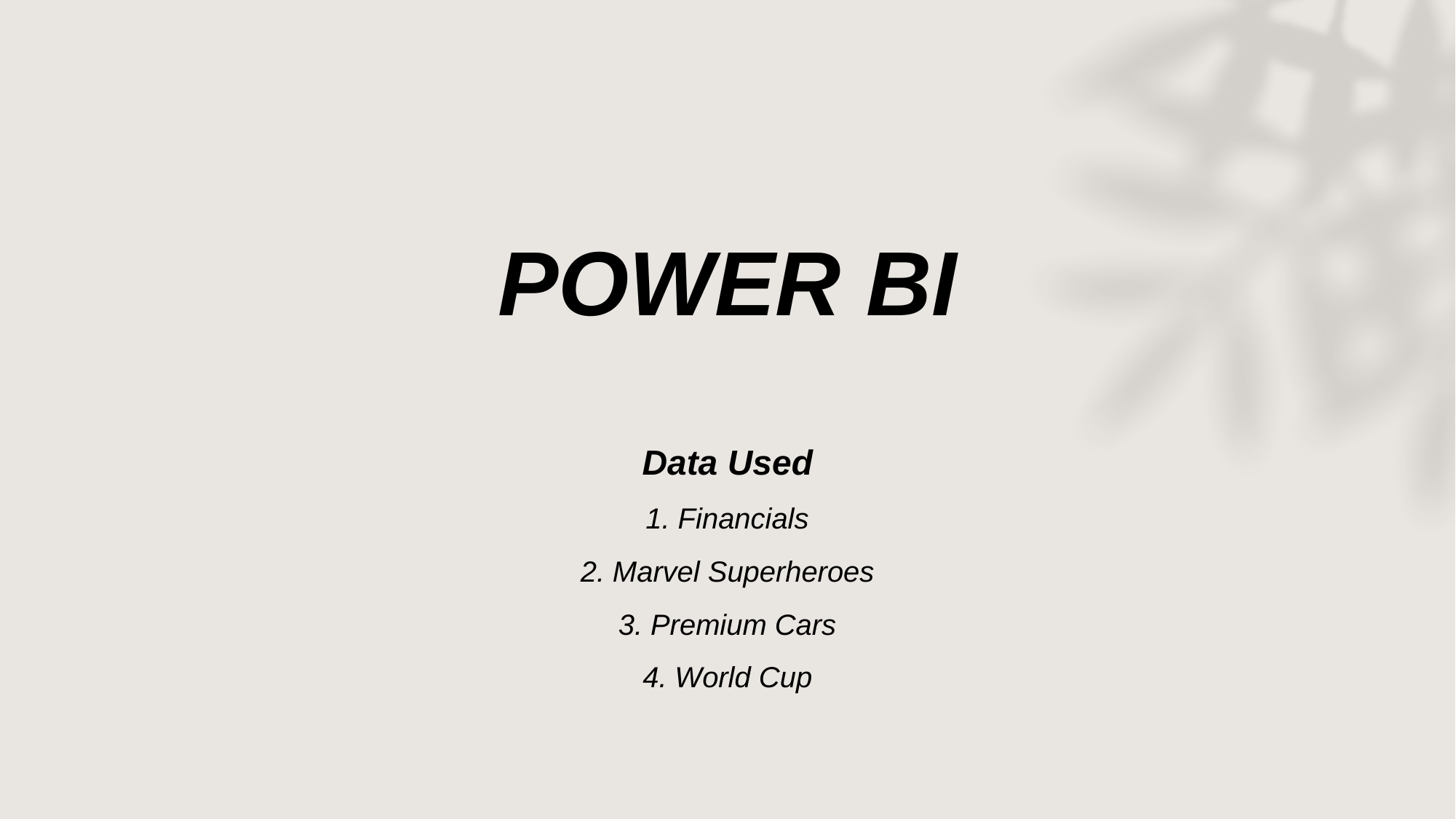

# POWER BI

Data Used
1. Financials
2. Marvel Superheroes
3. Premium Cars
4. World Cup